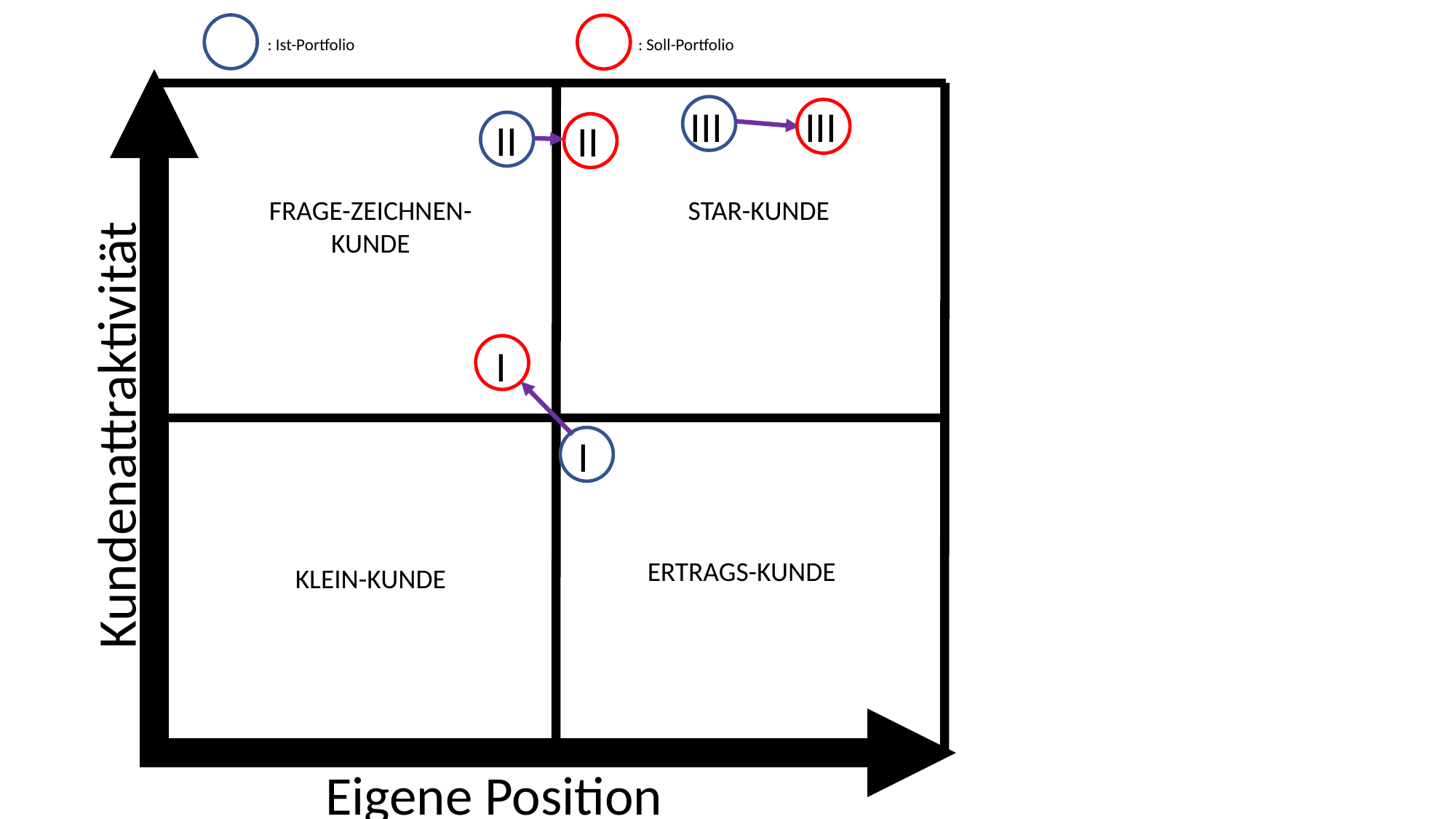

: Ist-Portfolio
: Soll-Portfolio
III
III

II
II

STAR-KUNDE
FRAGE-ZEICHNEN-KUNDE
I

Kundenattraktivität
I

ERTRAGS-KUNDE
KLEIN-KUNDE
Eigene Position